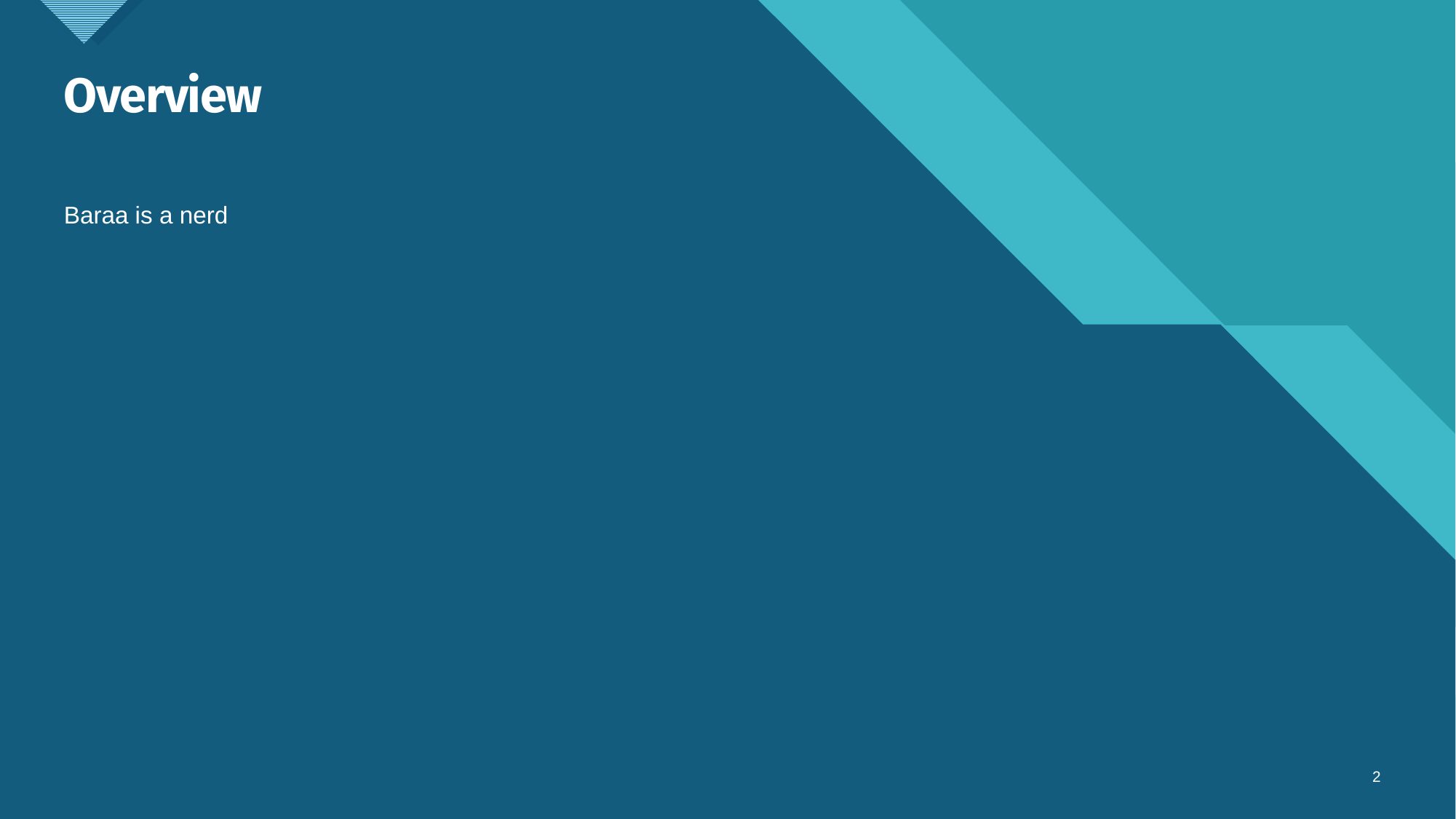

# Overview
Baraa is a nerd
2